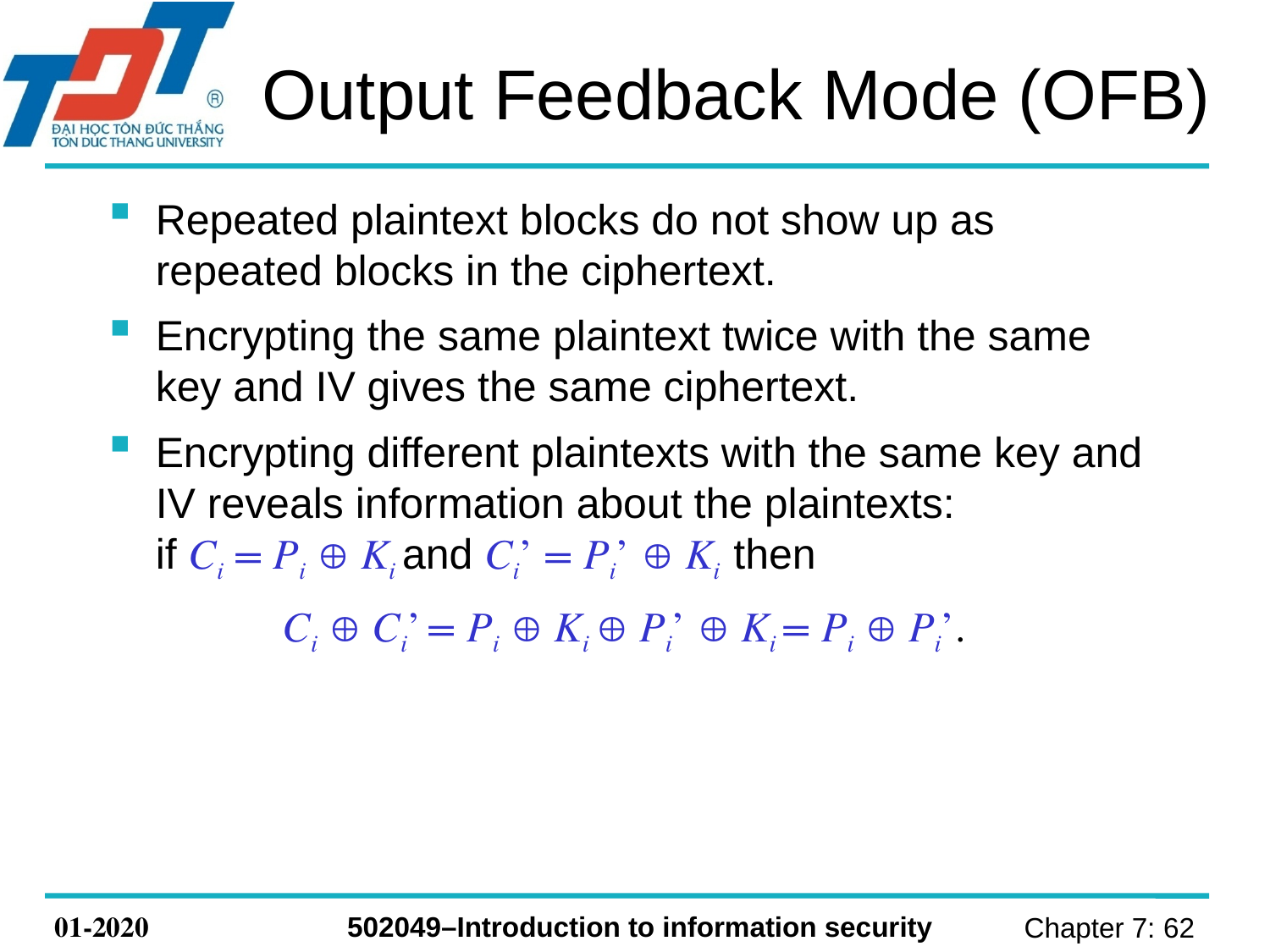

# Output Feedback Mode (OFB)
Repeated plaintext blocks do not show up as repeated blocks in the ciphertext.
Encrypting the same plaintext twice with the same key and IV gives the same ciphertext.
Encrypting different plaintexts with the same key and IV reveals information about the plaintexts:                 if Ci = Pi ⊕ Ki and Ci’ = Pi’ ⊕ Ki  then
		Ci ⊕ Ci’ = Pi ⊕ Ki ⊕ Pi’ ⊕ Ki = Pi ⊕ Pi’.